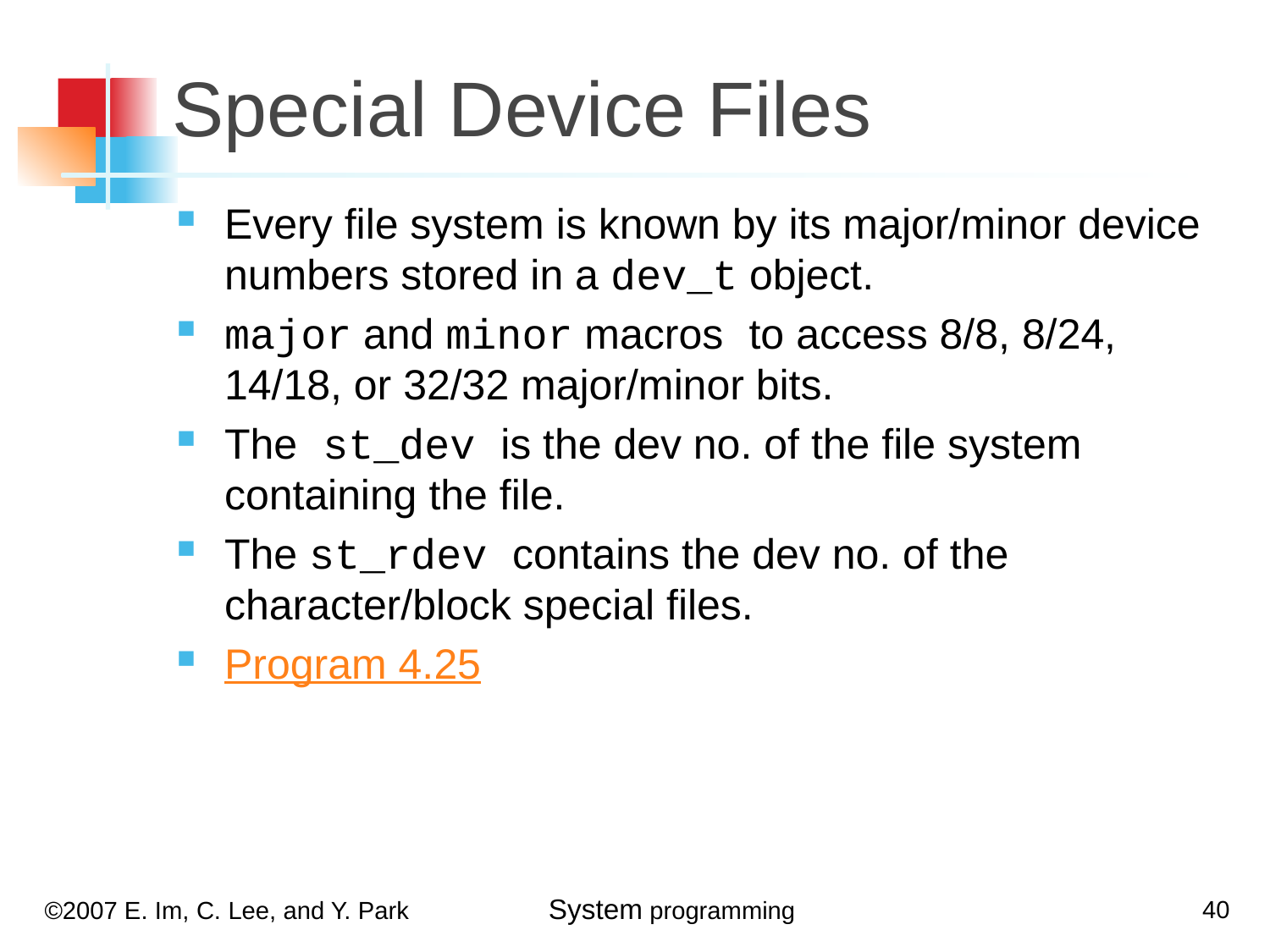

# Special Device Files
Every file system is known by its major/minor device numbers stored in a dev_t object.
major and minor macros to access 8/8, 8/24, 14/18, or 32/32 major/minor bits.
The st_dev is the dev no. of the file system containing the file.
The st_rdev contains the dev no. of the character/block special files.
Program 4.25
40
©2007 E. Im, C. Lee, and Y. Park